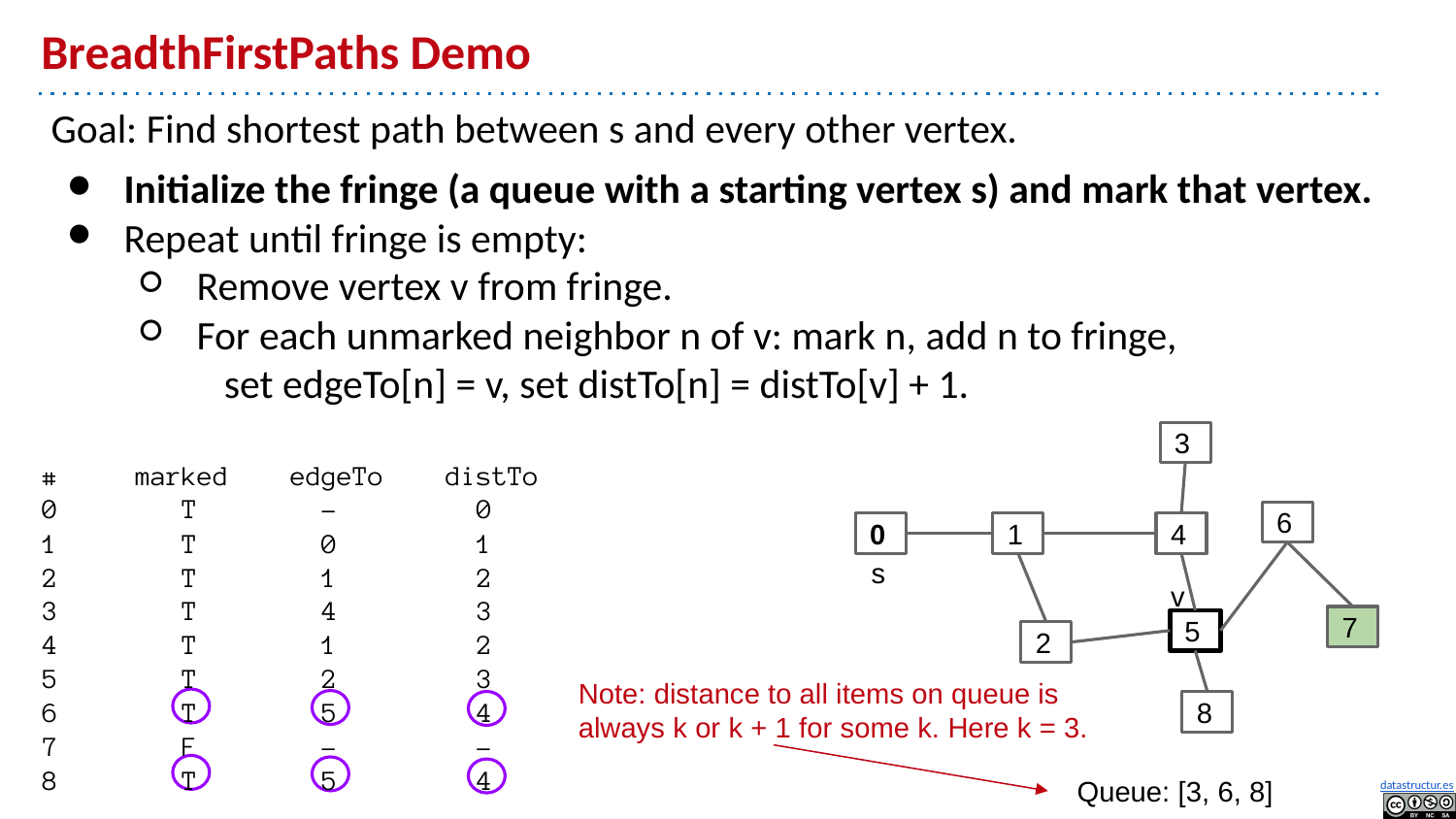

# BreadthFirstPaths Demo
3
#     marked    edgeTo    distTo
0        T        -         0
1        T        0         1
2        T        1         2
3        T        4         3
4        T        1         2
5        T        2         3
6        T        5         4
7        F        -         -
8        T        5         4
6
0
1
4
s
v
7
5
2
Note: distance to all items on queue is always k or k + 1 for some k. Here k = 3.

8

Queue: [3, 6, 8]